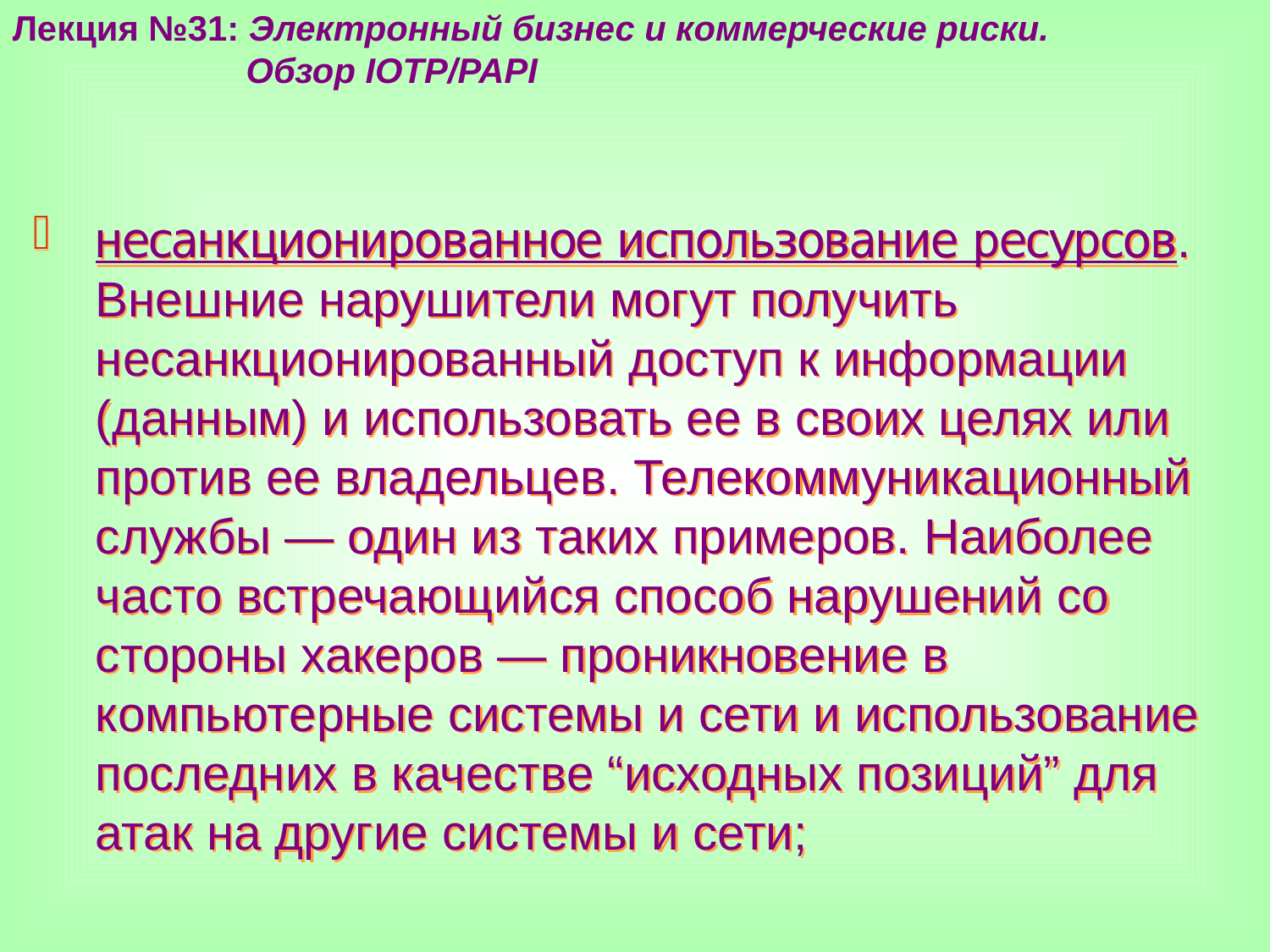

Лекция №31: Электронный бизнес и коммерческие риски.
                        Обзор IOTP/PAPI
несанкционированное использование ресурсов. Внешние нарушители могут получить несанкционированный доступ к информации (данным) и использовать ее в своих целях или против ее владельцев. Телекоммуникационный службы — один из таких примеров. Наиболее часто встречающийся способ нарушений со стороны хакеров — проникновение в компьютерные системы и сети и использование последних в качестве “исходных позиций” для атак на другие системы и сети;